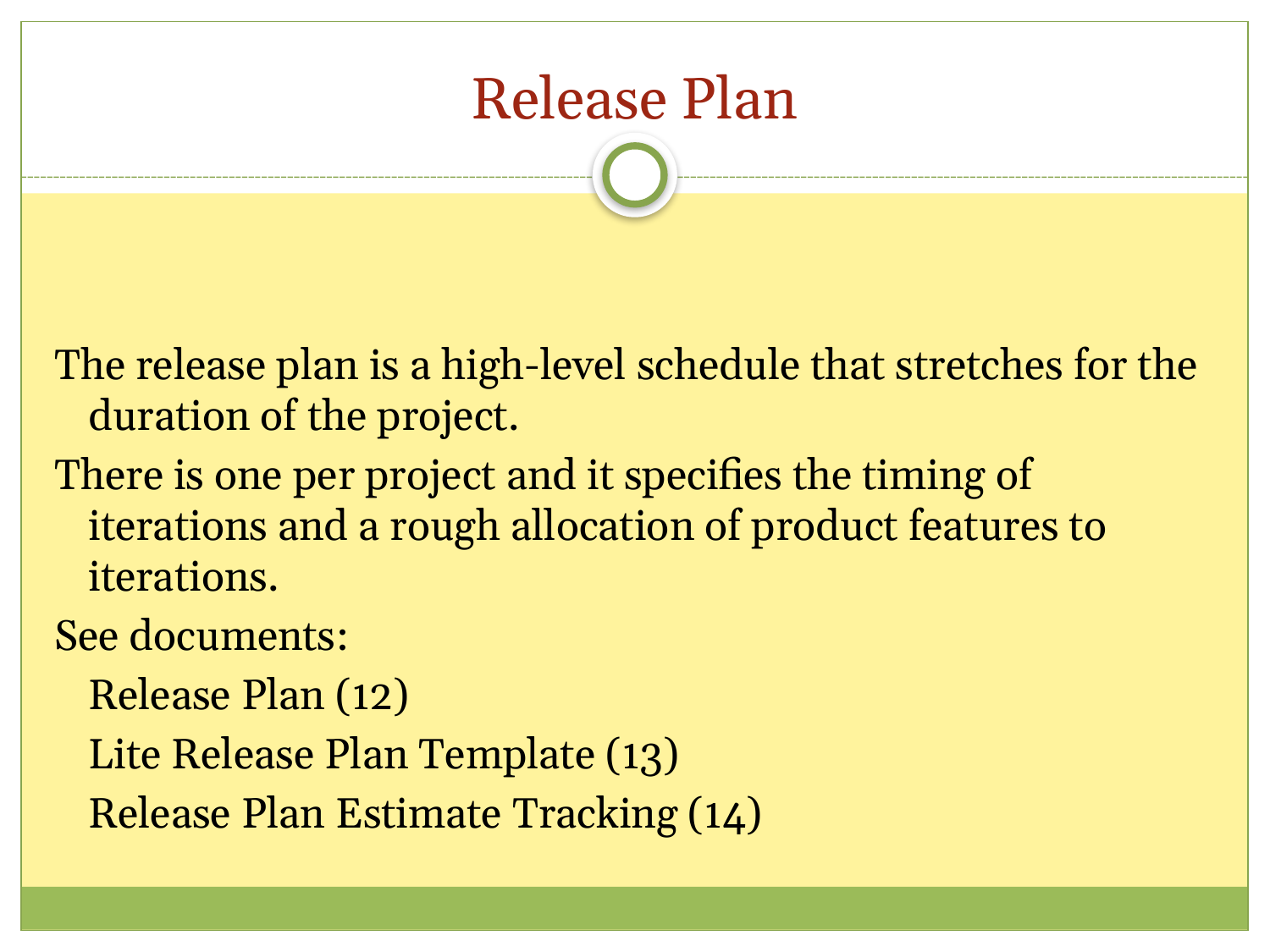

Release Plan

The release plan is a high-level schedule that stretches for the duration of the project.
There is one per project and it specifies the timing of iterations and a rough allocation of product features to iterations.
See documents:
	Release Plan (12)
	Lite Release Plan Template (13)
	Release Plan Estimate Tracking (14)